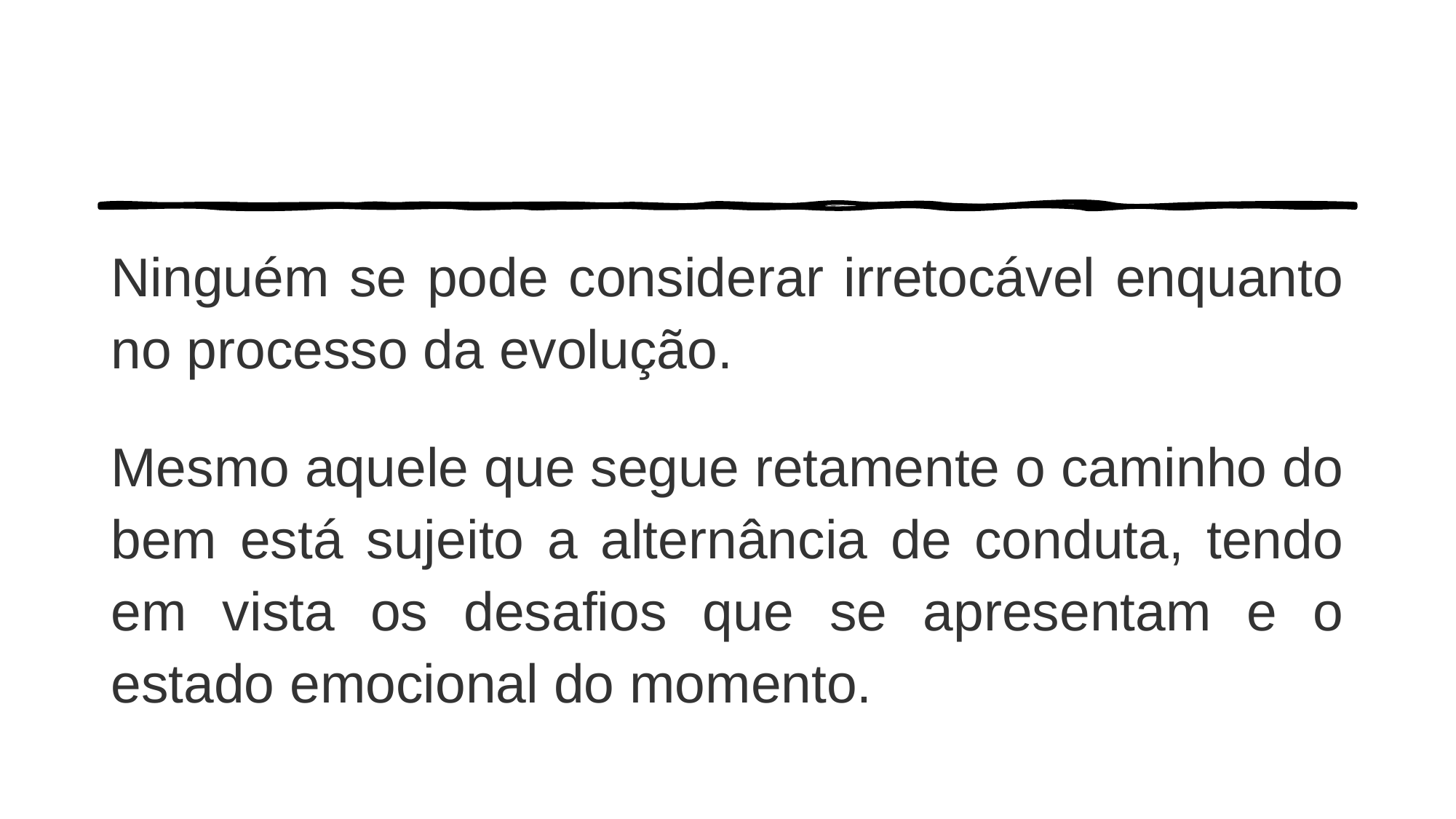

Ninguém se pode considerar irretocável enquanto no processo da evolução.
Mesmo aquele que segue retamente o caminho do bem está sujeito a alternância de conduta, tendo em vista os desafios que se apresentam e o estado emocional do momento.